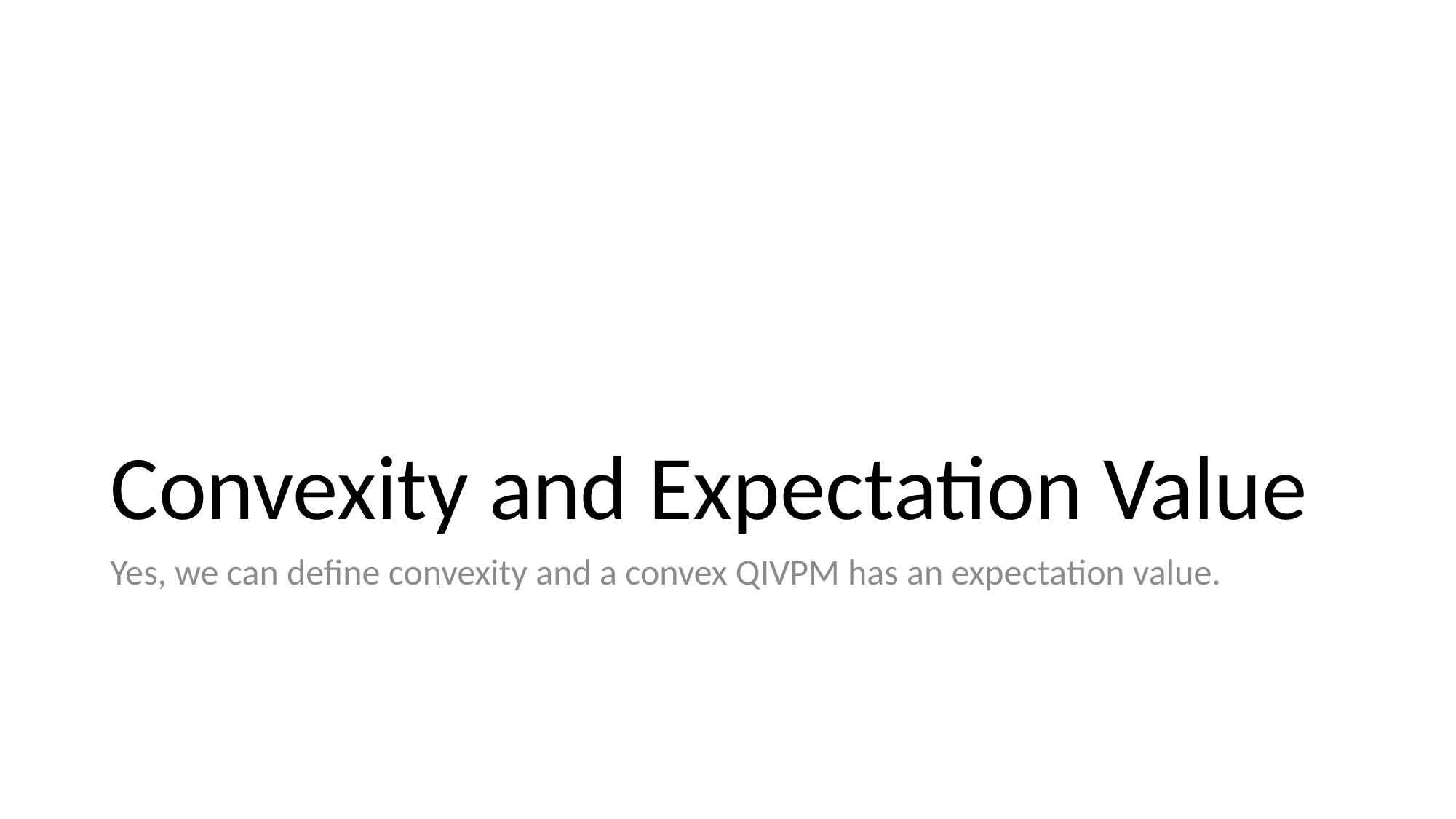

# Convexity and Expectation Value
Yes, we can define convexity and a convex QIVPM has an expectation value.